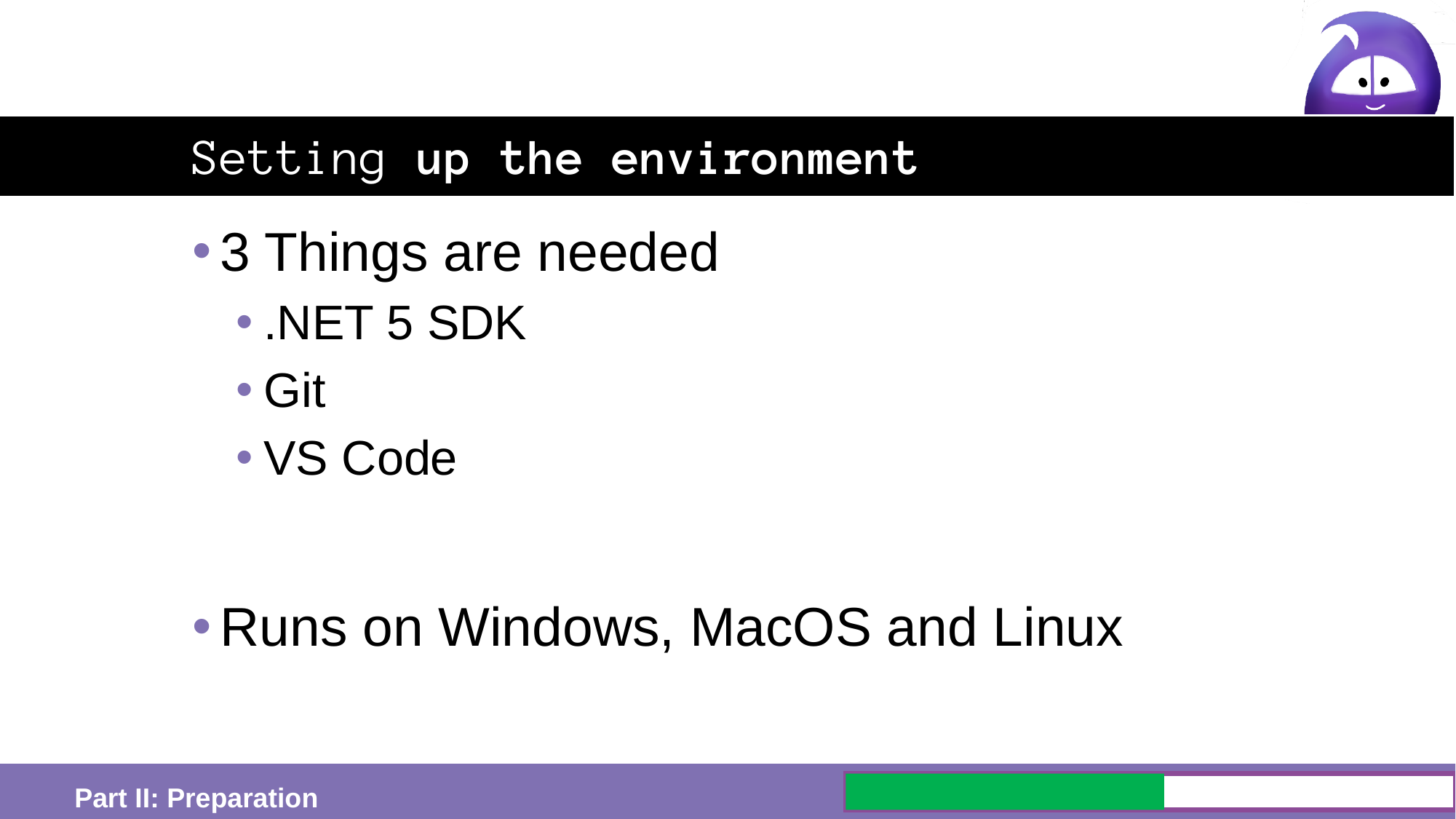

# Setting up the environment
3 Things are needed
.NET 5 SDK
Git
VS Code

Runs on Windows, MacOS and Linux

Part II: Preparation